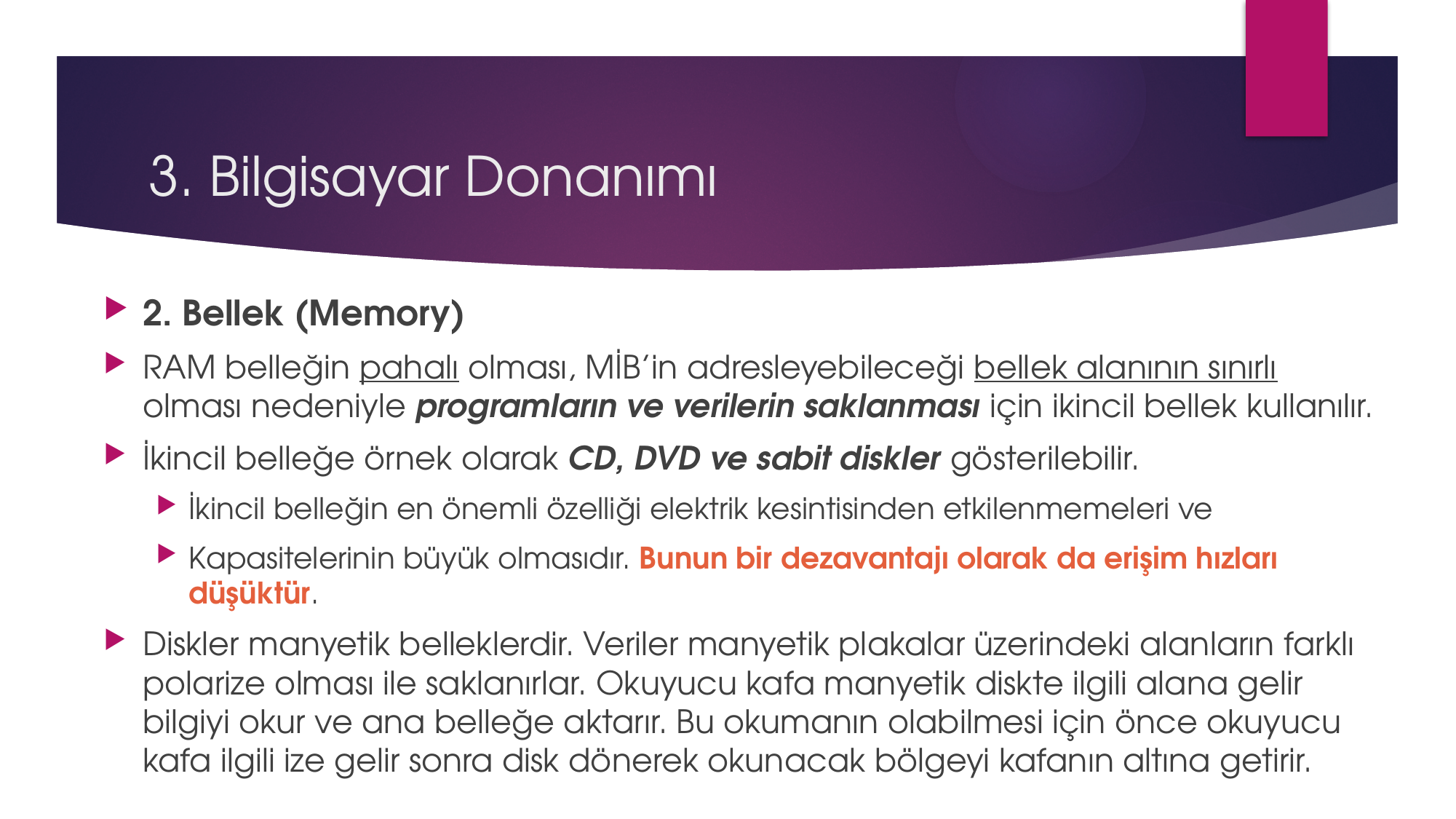

# 3. Bilgisayar Donanımı
2. Bellek (Memory)
RAM belleğin pahalı olması, MİB’in adresleyebileceği bellek alanının sınırlı olması nedeniyle programların ve verilerin saklanması için ikincil bellek kullanılır.
İkincil belleğe örnek olarak CD, DVD ve sabit diskler gösterilebilir.
İkincil belleğin en önemli özelliği elektrik kesintisinden etkilenmemeleri ve
Kapasitelerinin büyük olmasıdır. Bunun bir dezavantajı olarak da erişim hızları düşüktür.
Diskler manyetik belleklerdir. Veriler manyetik plakalar üzerindeki alanların farklı polarize olması ile saklanırlar. Okuyucu kafa manyetik diskte ilgili alana gelir bilgiyi okur ve ana belleğe aktarır. Bu okumanın olabilmesi için önce okuyucu kafa ilgili ize gelir sonra disk dönerek okunacak bölgeyi kafanın altına getirir.